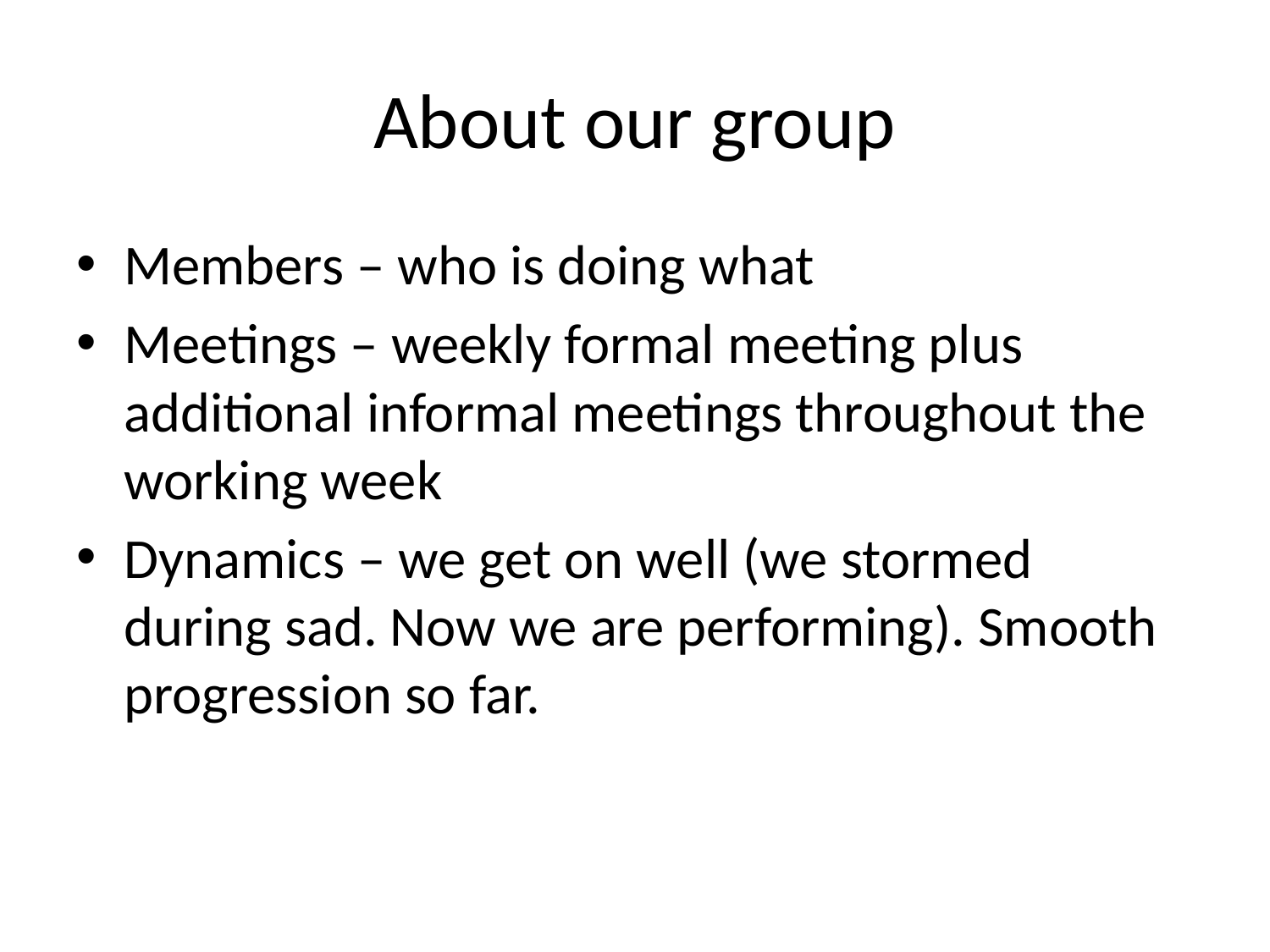

# About our group
Members – who is doing what
Meetings – weekly formal meeting plus additional informal meetings throughout the working week
Dynamics – we get on well (we stormed during sad. Now we are performing). Smooth progression so far.